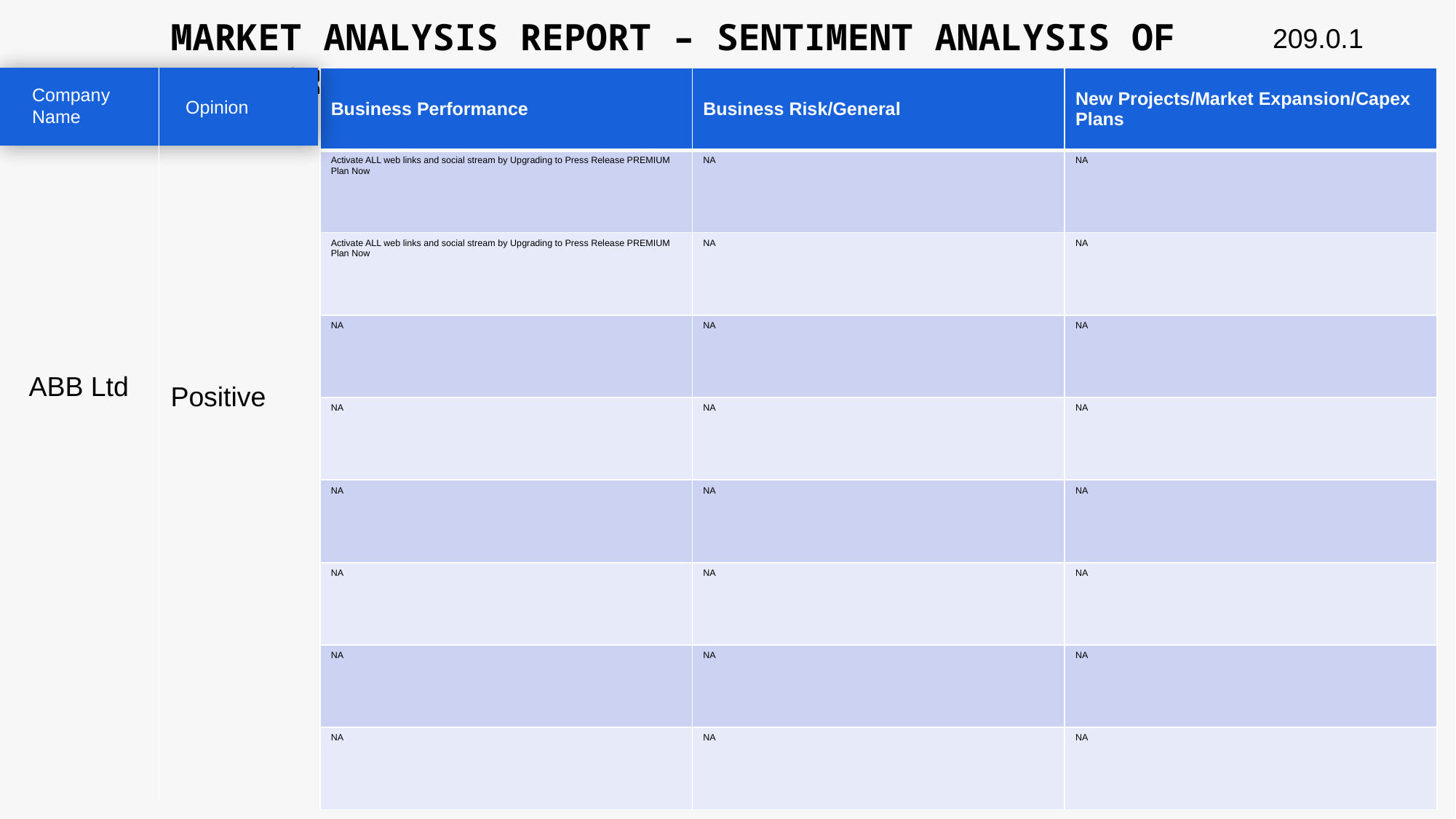

MARKET ANALYSIS REPORT – SENTIMENT ANALYSIS OF PEER GROUP
209.0.1

| Business Performance | Business Risk/General | New Projects/Market Expansion/Capex Plans |
| --- | --- | --- |
| Activate ALL web links and social stream by Upgrading to Press Release PREMIUM Plan Now | NA | NA |
| Activate ALL web links and social stream by Upgrading to Press Release PREMIUM Plan Now | NA | NA |
| NA | NA | NA |
| NA | NA | NA |
| NA | NA | NA |
| NA | NA | NA |
| NA | NA | NA |
| NA | NA | NA |
Company Name
Opinion
ABB Ltd
Positive